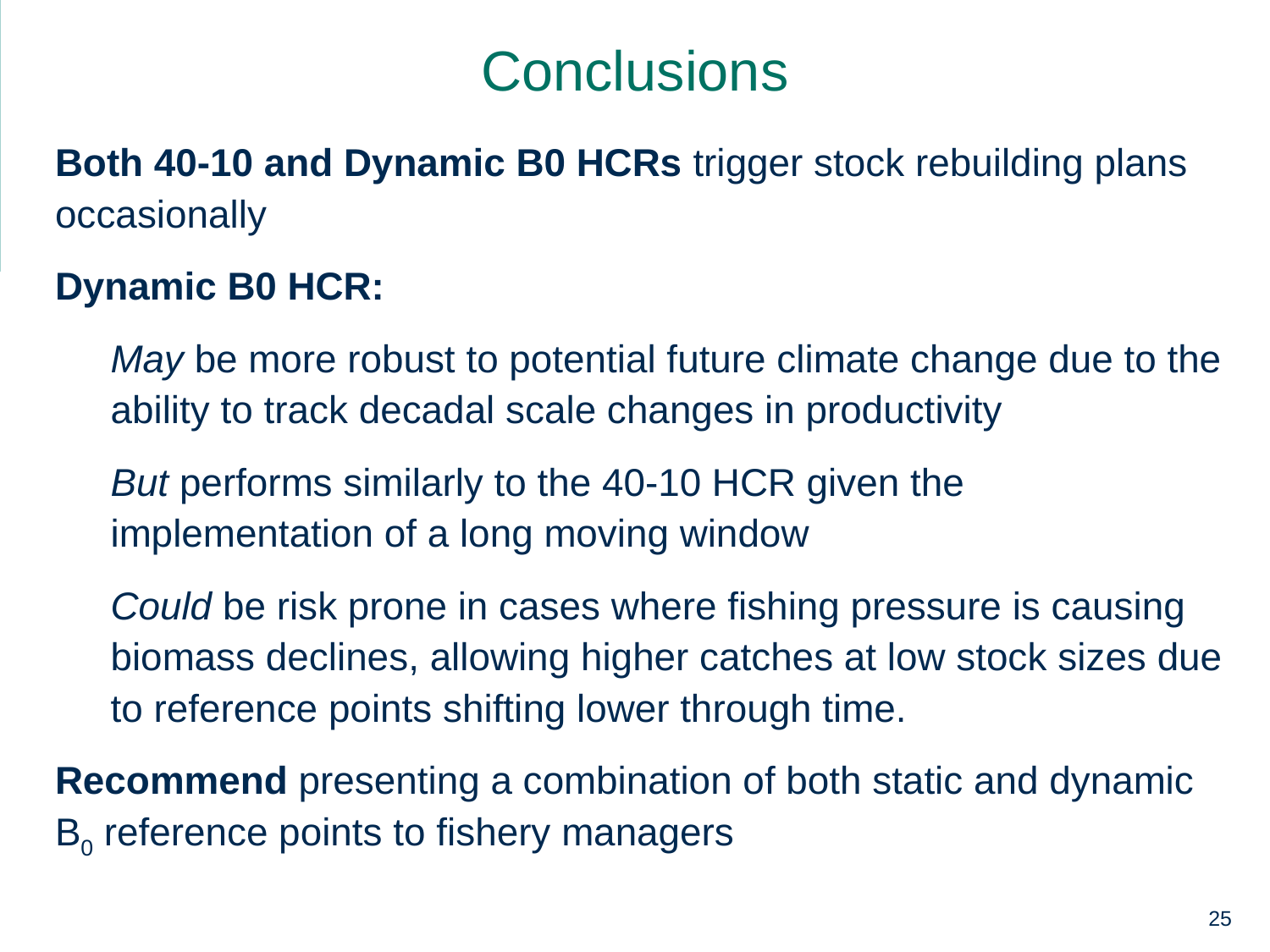

Conclusions
Both 40-10 and Dynamic B0 HCRs trigger stock rebuilding plans occasionally
Dynamic B0 HCR:
May be more robust to potential future climate change due to the ability to track decadal scale changes in productivity
But performs similarly to the 40-10 HCR given the implementation of a long moving window
Could be risk prone in cases where fishing pressure is causing biomass declines, allowing higher catches at low stock sizes due to reference points shifting lower through time.
Recommend presenting a combination of both static and dynamic B0 reference points to fishery managers